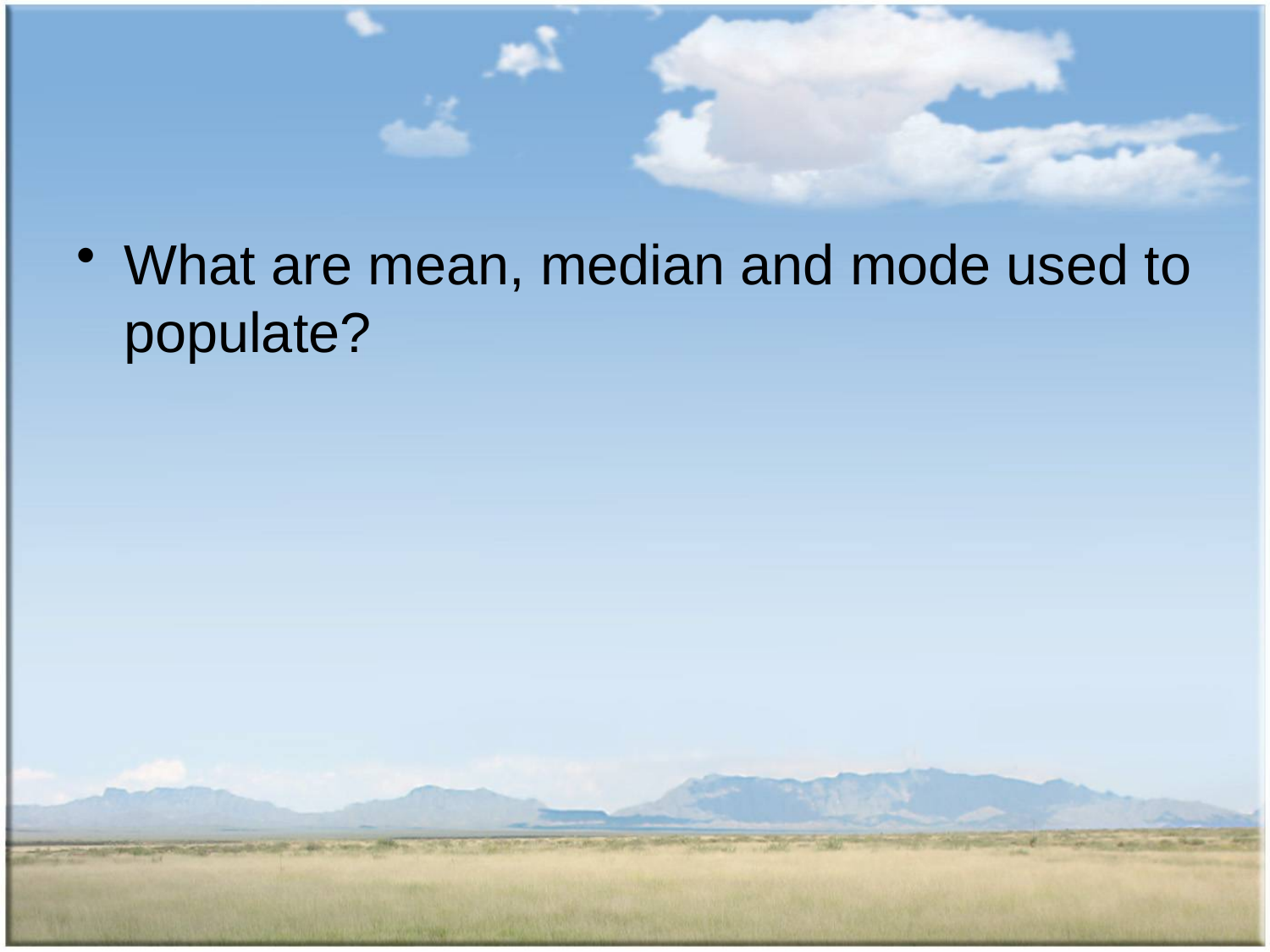

#
What are mean, median and mode used to populate?